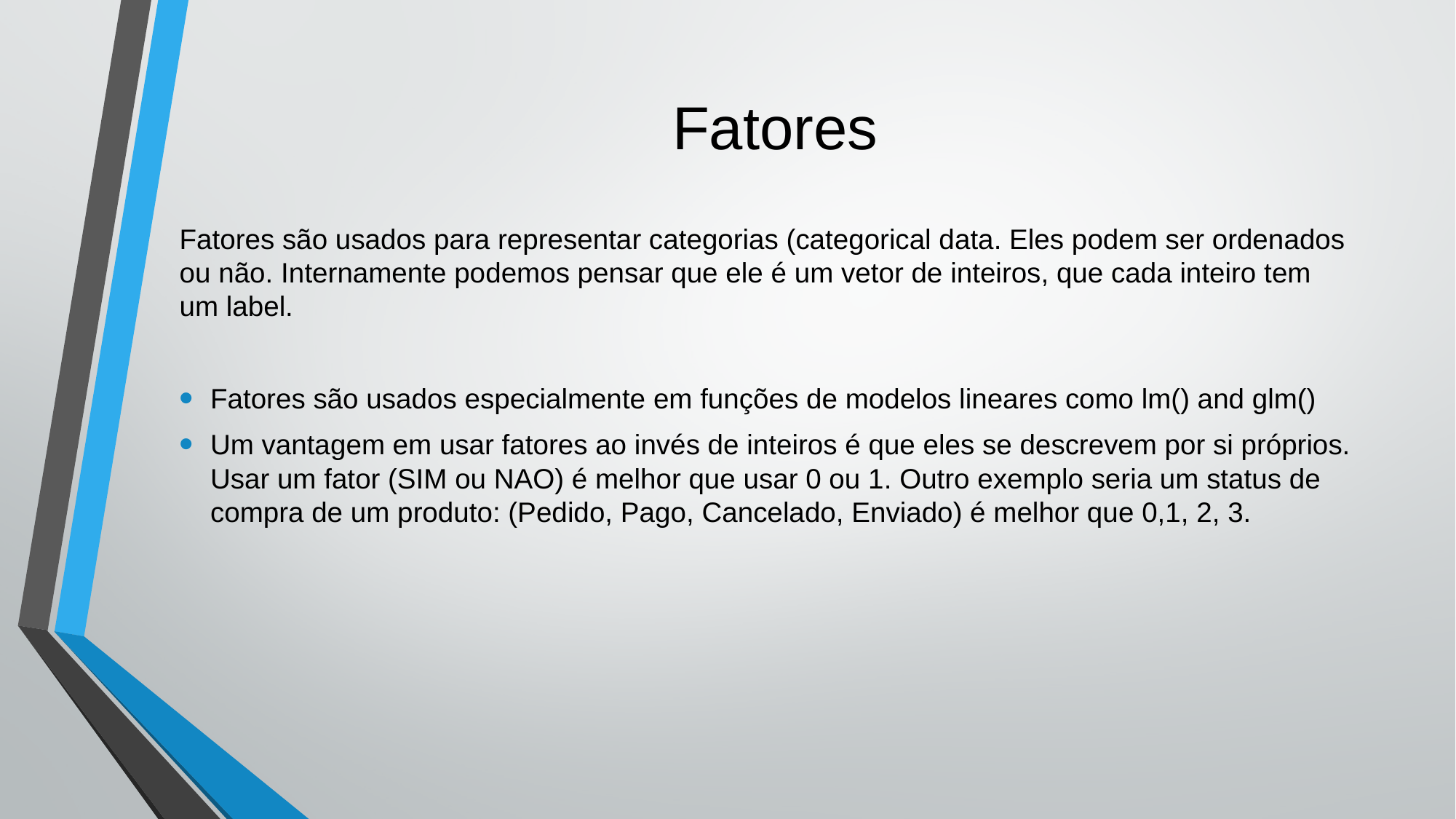

# Fatores

Fatores são usados para representar categorias (categorical data. Eles podem ser ordenados ou não. Internamente podemos pensar que ele é um vetor de inteiros, que cada inteiro tem um label.

Fatores são usados especialmente em funções de modelos lineares como lm() and glm()
Um vantagem em usar fatores ao invés de inteiros é que eles se descrevem por si próprios. Usar um fator (SIM ou NAO) é melhor que usar 0 ou 1. Outro exemplo seria um status de compra de um produto: (Pedido, Pago, Cancelado, Enviado) é melhor que 0,1, 2, 3.